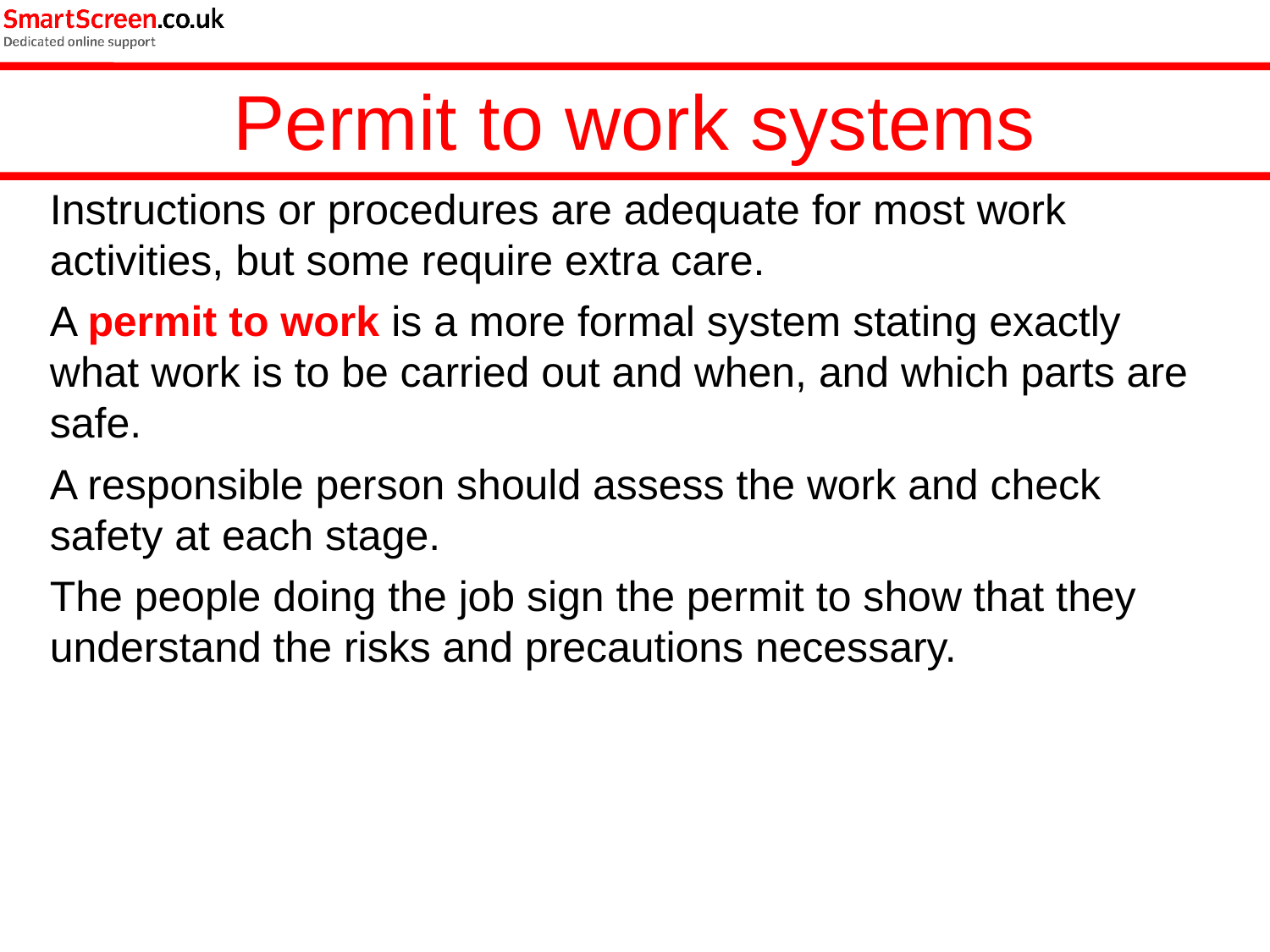

Permit to work systems
Instructions or procedures are adequate for most work activities, but some require extra care.
A permit to work is a more formal system stating exactly what work is to be carried out and when, and which parts are safe.
A responsible person should assess the work and check safety at each stage.
The people doing the job sign the permit to show that they understand the risks and precautions necessary.